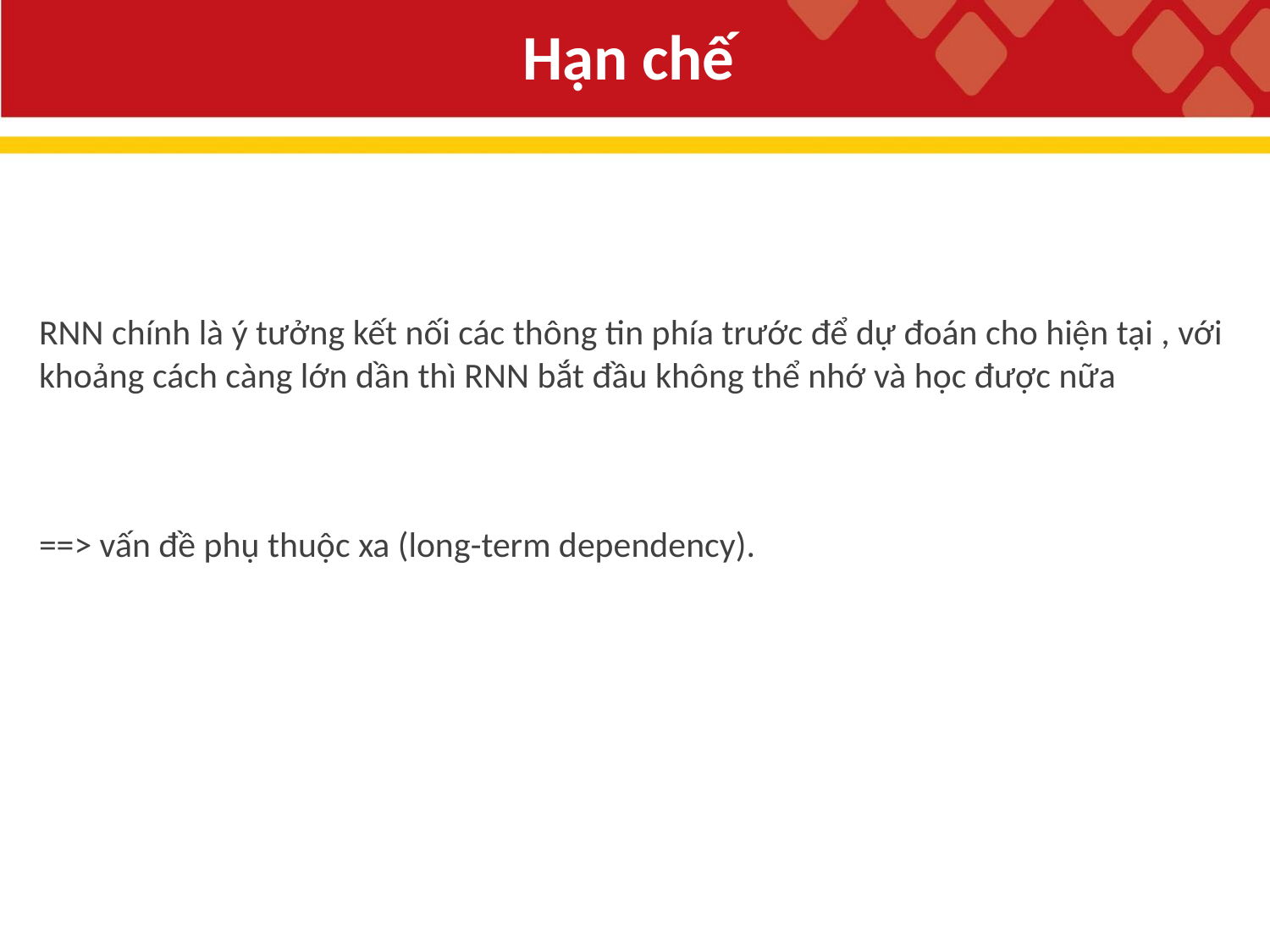

Hạn chế

RNN chính là ý tưởng kết nối các thông tin phía trước để dự đoán cho hiện tại , với khoảng cách càng lớn dần thì RNN bắt đầu không thể nhớ và học được nữa

==> vấn đề phụ thuộc xa (long-term dependency).